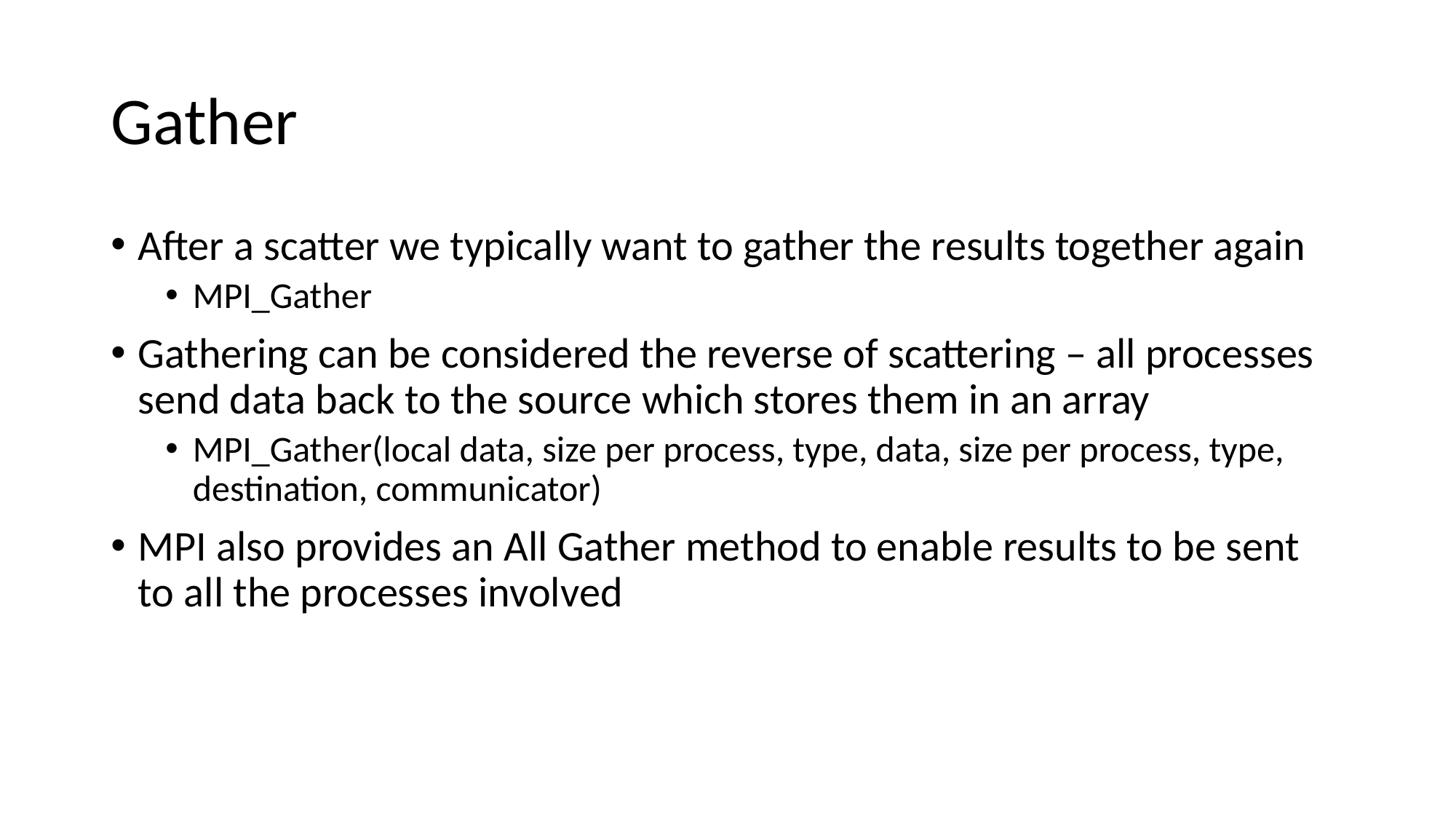

# Gather
After a scatter we typically want to gather the results together again
MPI_Gather
Gathering can be considered the reverse of scattering – all processes send data back to the source which stores them in an array
MPI_Gather(local data, size per process, type, data, size per process, type, destination, communicator)
MPI also provides an All Gather method to enable results to be sent to all the processes involved